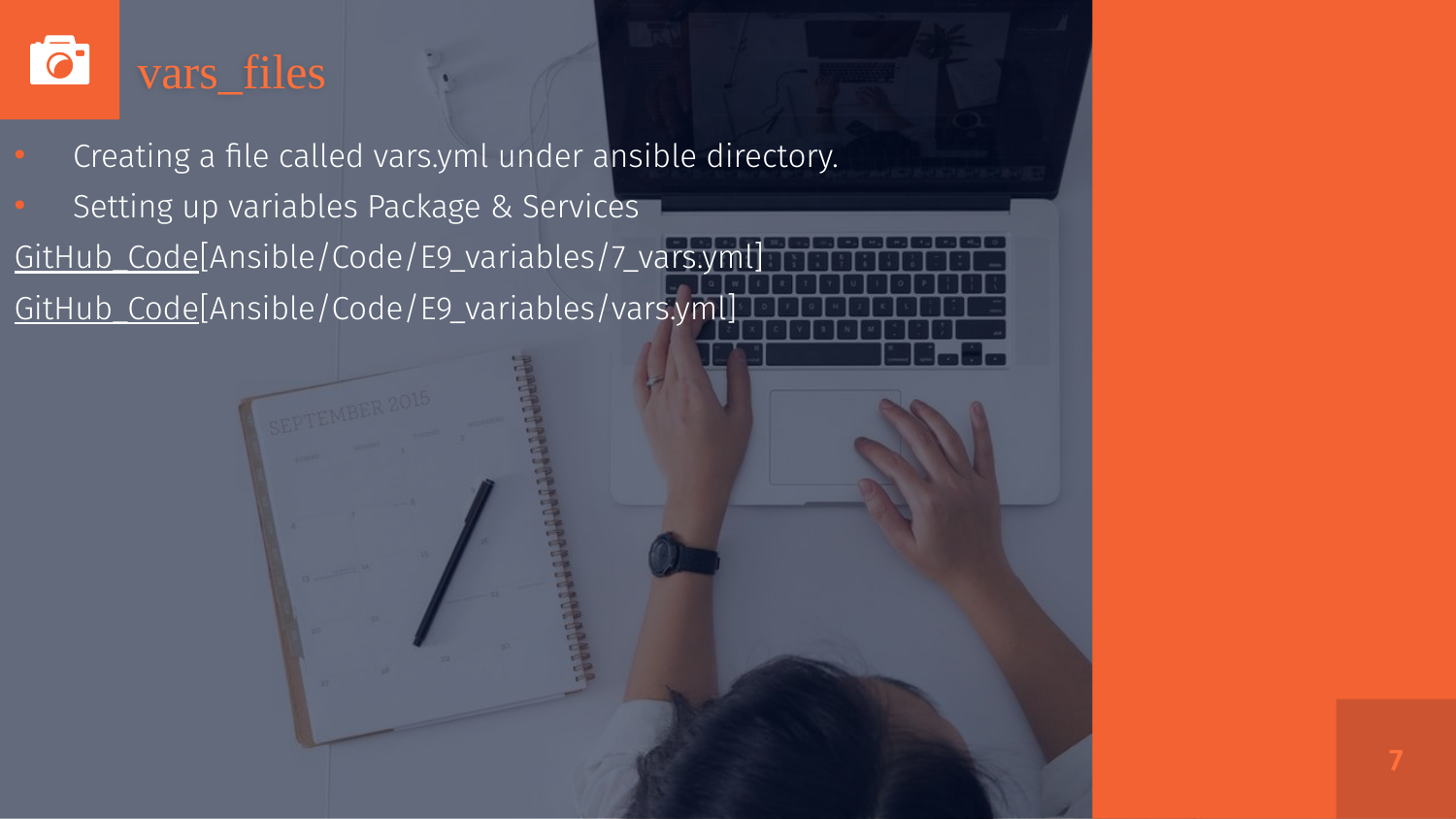

# vars_files

Creating a file called vars.yml under ansible directory.
Setting up variables Package & Services
GitHub_Code[Ansible/Code/E9_variables/7_vars.yml]
GitHub_Code[Ansible/Code/E9_variables/vars.yml]

7